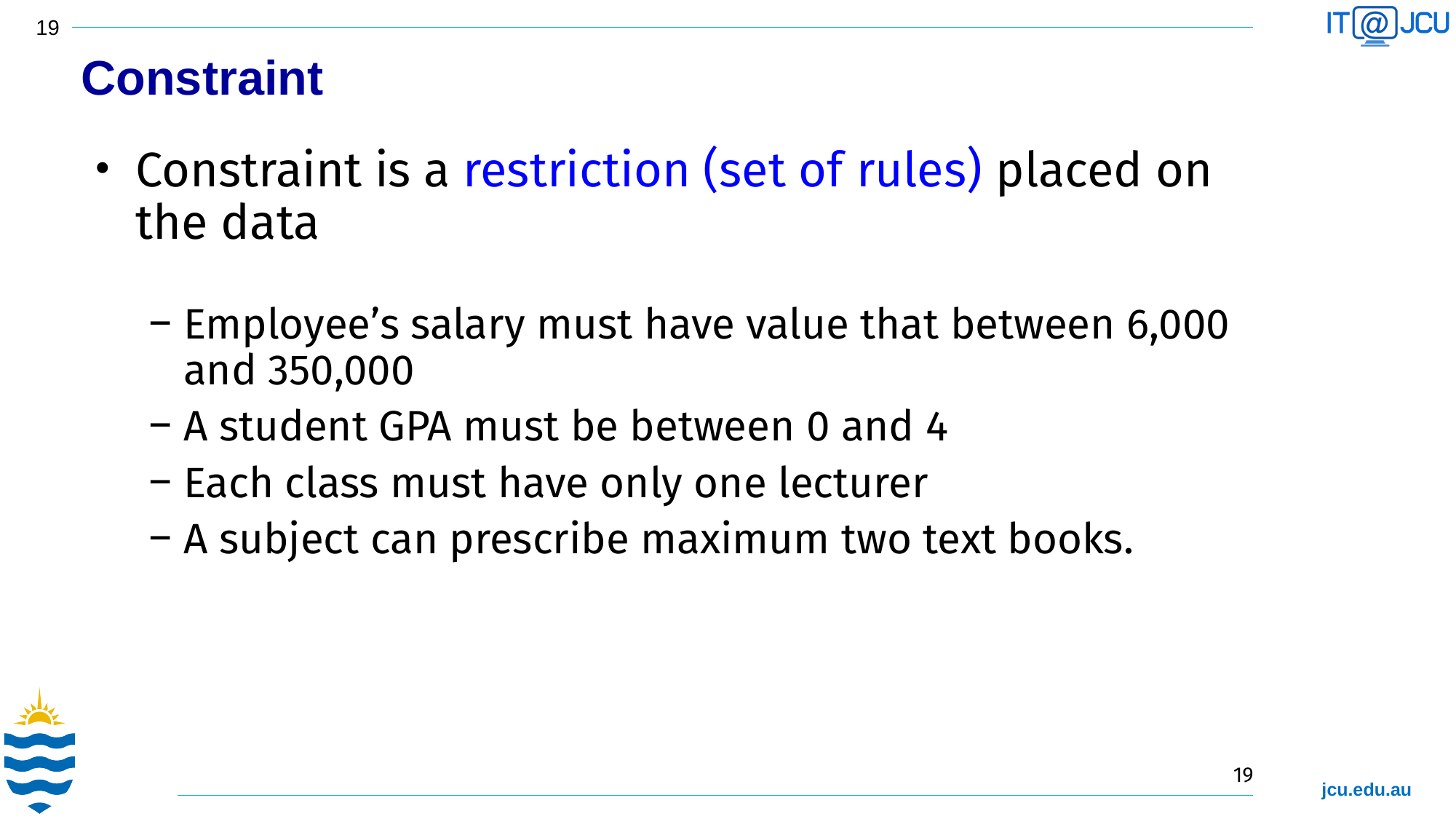

Constraint
Constraint is a restriction (set of rules) placed on the data

Employee’s salary must have value that between 6,000 and 350,000
A student GPA must be between 0 and 4
Each class must have only one lecturer
A subject can prescribe maximum two text books.

19